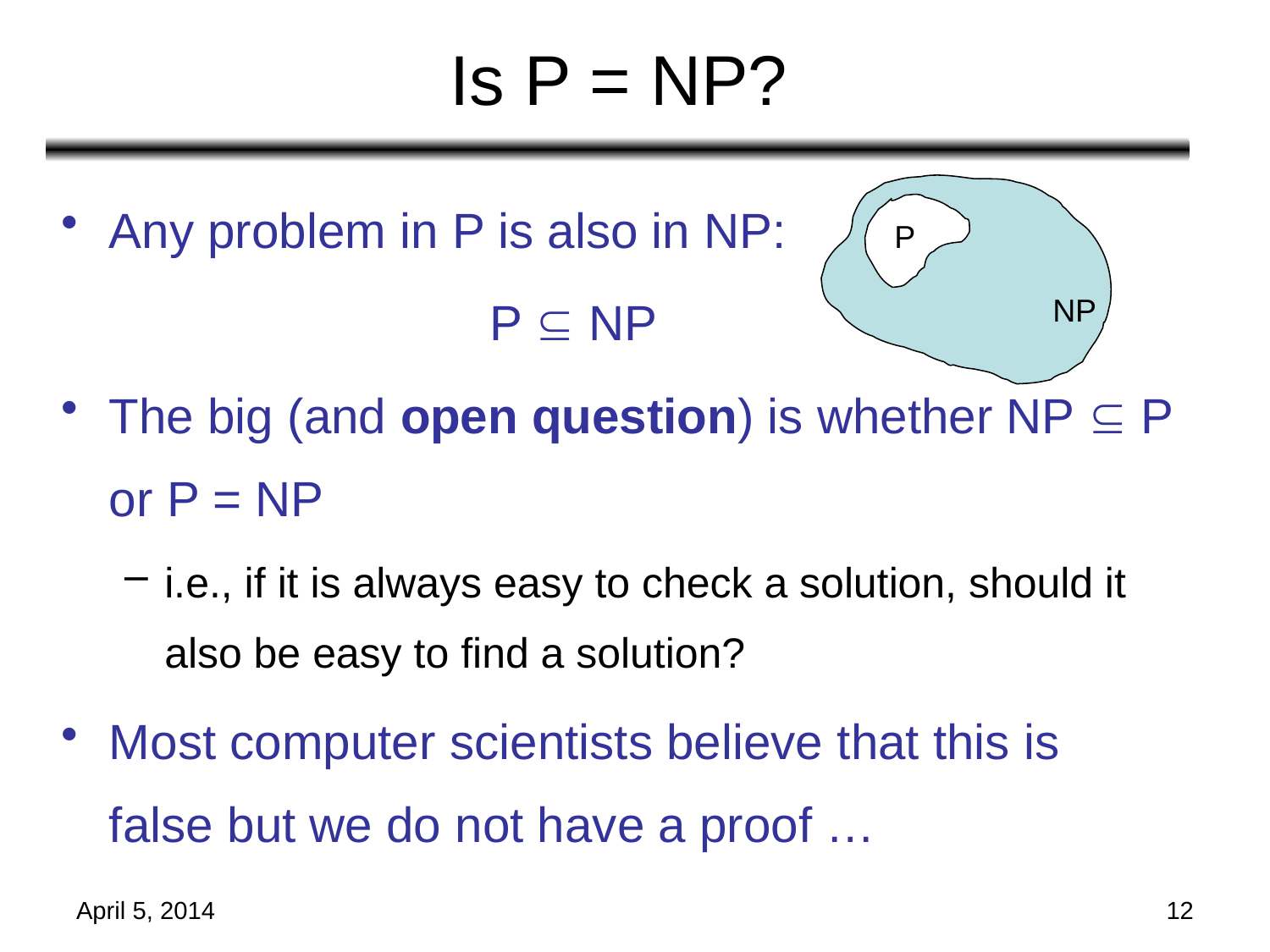

# Is P = NP?
Any problem in P is also in NP:
				P ⊆ NP
The big (and open question) is whether NP ⊆ P or P = NP
i.e., if it is always easy to check a solution, should it also be easy to find a solution?
Most computer scientists believe that this is false but we do not have a proof …

P
NP
April 5, 2014
12